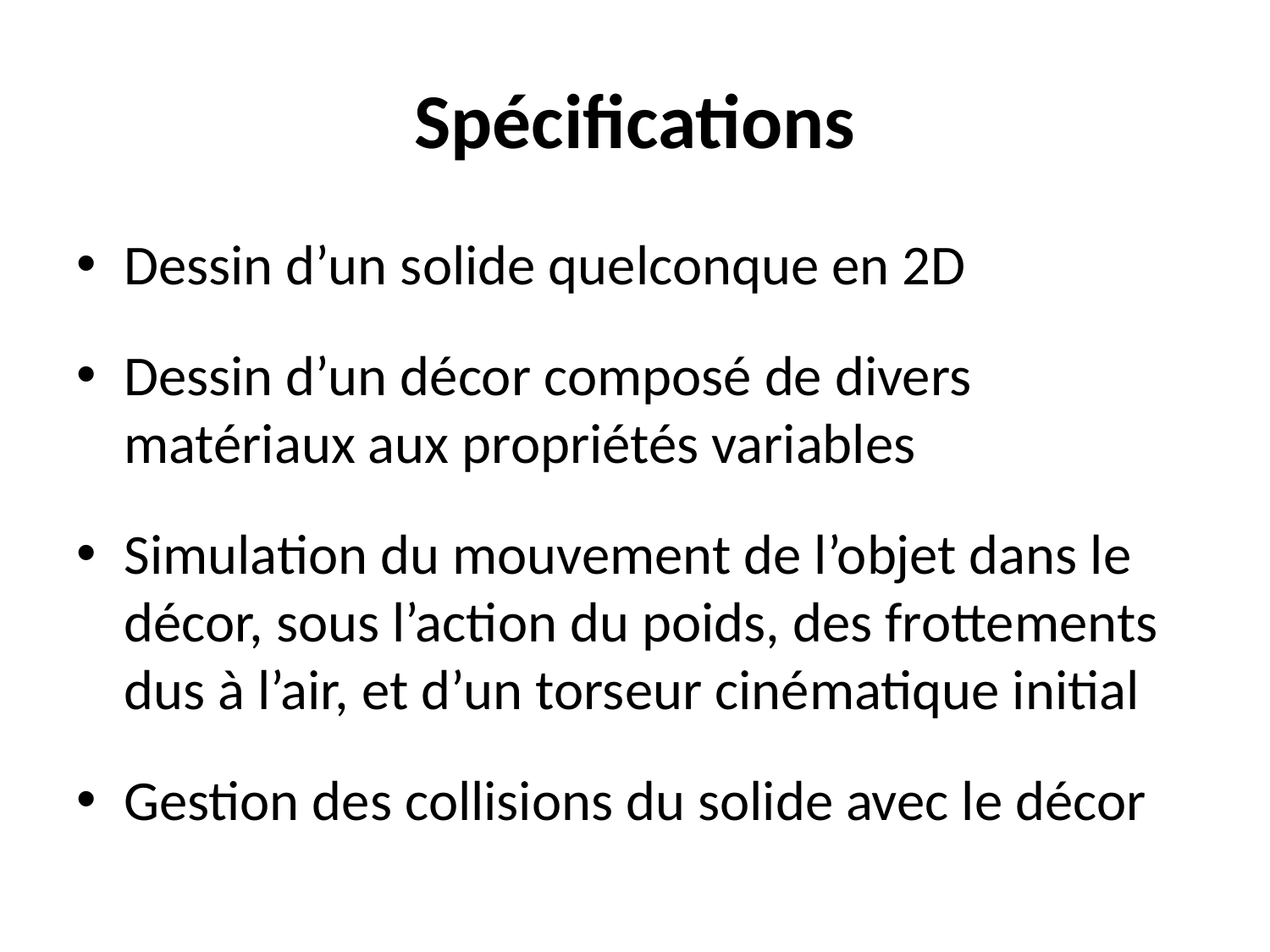

# Spécifications
Dessin d’un solide quelconque en 2D
Dessin d’un décor composé de divers matériaux aux propriétés variables
Simulation du mouvement de l’objet dans le décor, sous l’action du poids, des frottements dus à l’air, et d’un torseur cinématique initial
Gestion des collisions du solide avec le décor